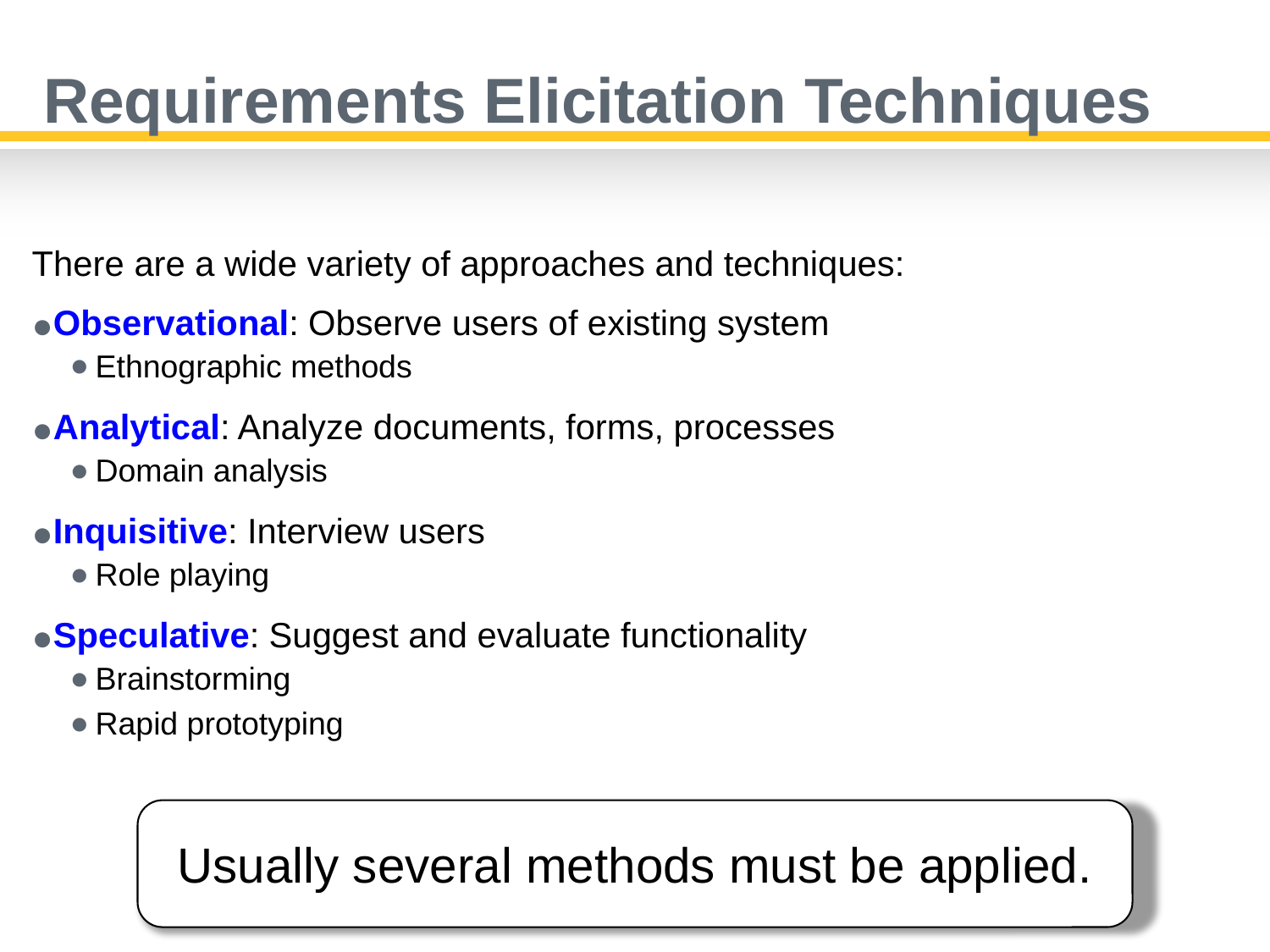

# Requirements Elicitation Techniques
There are a wide variety of approaches and techniques:
Observational: Observe users of existing system
Ethnographic methods
Analytical: Analyze documents, forms, processes
Domain analysis
Inquisitive: Interview users
Role playing
Speculative: Suggest and evaluate functionality
Brainstorming
Rapid prototyping
Usually several methods must be applied.